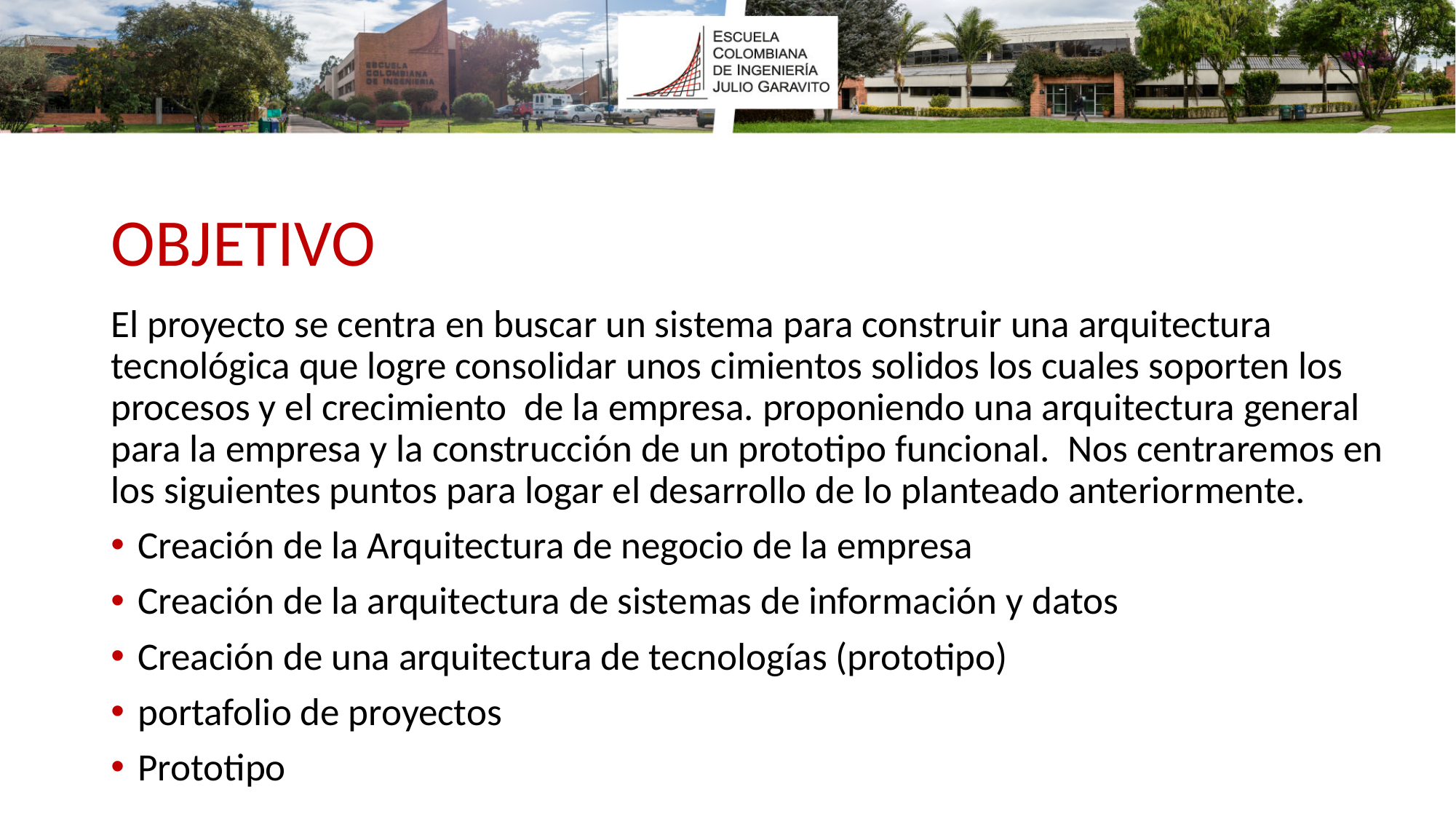

# OBJETIVO
El proyecto se centra en buscar un sistema para construir una arquitectura tecnológica que logre consolidar unos cimientos solidos los cuales soporten los procesos y el crecimiento  de la empresa. proponiendo una arquitectura general para la empresa y la construcción de un prototipo funcional.  Nos centraremos en los siguientes puntos para logar el desarrollo de lo planteado anteriormente.
Creación de la Arquitectura de negocio de la empresa
Creación de la arquitectura de sistemas de información y datos
Creación de una arquitectura de tecnologías (prototipo)
portafolio de proyectos
Prototipo